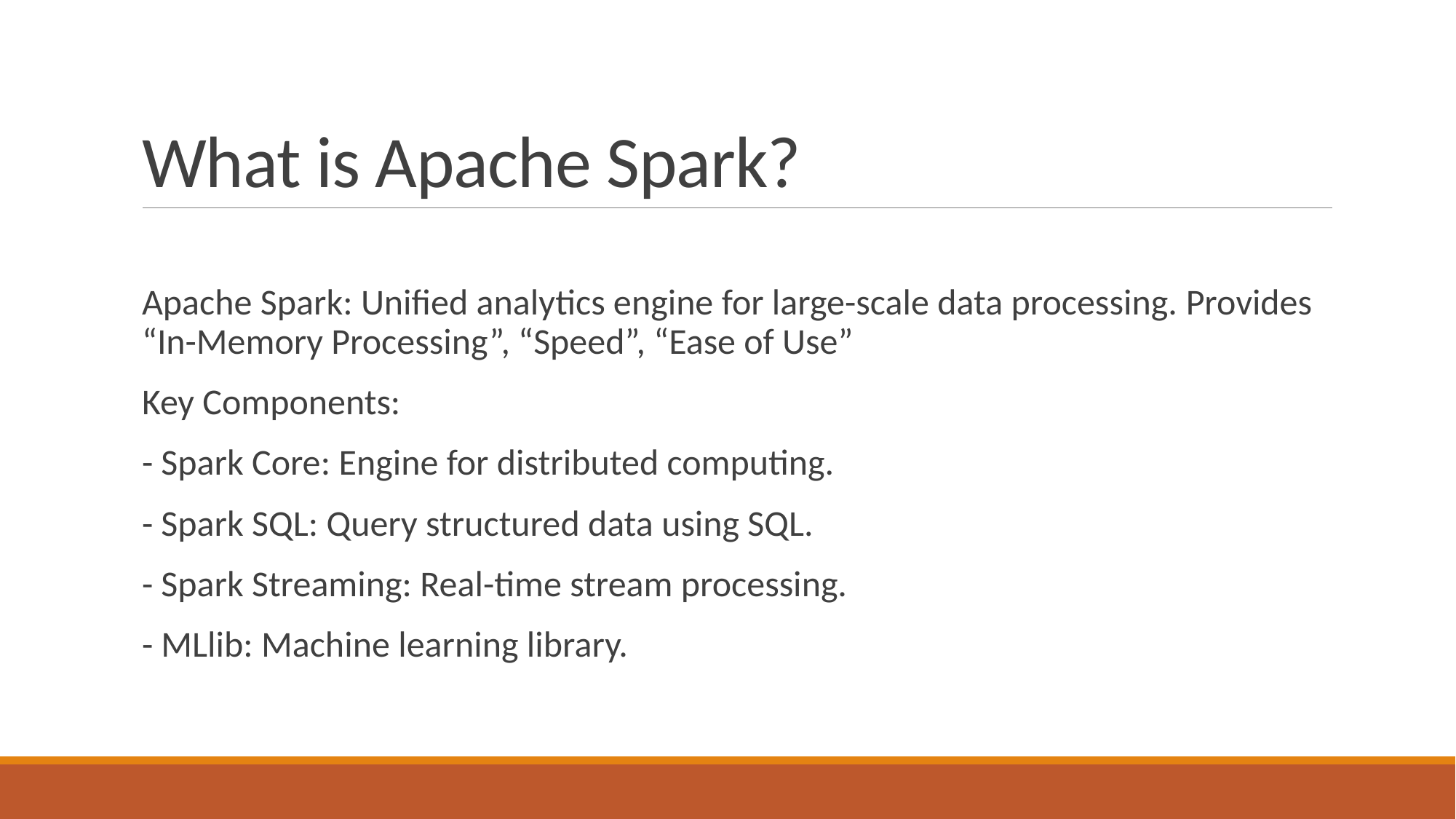

# What is Apache Spark?

Apache Spark: Unified analytics engine for large-scale data processing. Provides “In-Memory Processing”, “Speed”, “Ease of Use”
Key Components:
- Spark Core: Engine for distributed computing.
- Spark SQL: Query structured data using SQL.
- Spark Streaming: Real-time stream processing.
- MLlib: Machine learning library.